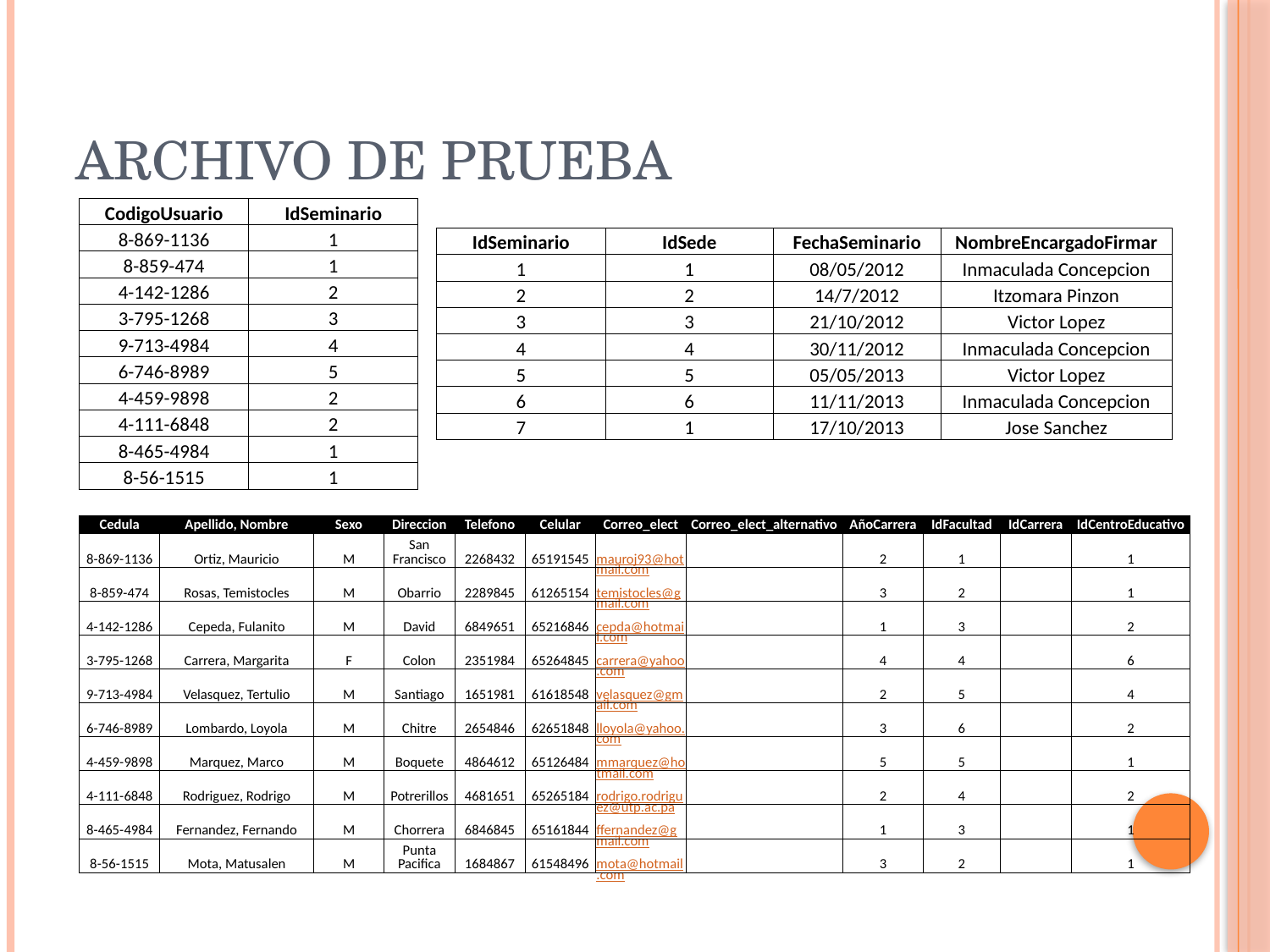

# Archivo de Prueba
| CodigoUsuario | IdSeminario |
| --- | --- |
| 8-869-1136 | 1 |
| 8-859-474 | 1 |
| 4-142-1286 | 2 |
| 3-795-1268 | 3 |
| 9-713-4984 | 4 |
| 6-746-8989 | 5 |
| 4-459-9898 | 2 |
| 4-111-6848 | 2 |
| 8-465-4984 | 1 |
| 8-56-1515 | 1 |
| IdSeminario | IdSede | FechaSeminario | NombreEncargadoFirmar |
| --- | --- | --- | --- |
| 1 | 1 | 08/05/2012 | Inmaculada Concepcion |
| 2 | 2 | 14/7/2012 | Itzomara Pinzon |
| 3 | 3 | 21/10/2012 | Victor Lopez |
| 4 | 4 | 30/11/2012 | Inmaculada Concepcion |
| 5 | 5 | 05/05/2013 | Victor Lopez |
| 6 | 6 | 11/11/2013 | Inmaculada Concepcion |
| 7 | 1 | 17/10/2013 | Jose Sanchez |
| Cedula | Apellido, Nombre | Sexo | Direccion | Telefono | Celular | Correo\_elect | Correo\_elect\_alternativo | AñoCarrera | IdFacultad | IdCarrera | IdCentroEducativo |
| --- | --- | --- | --- | --- | --- | --- | --- | --- | --- | --- | --- |
| 8-869-1136 | Ortiz, Mauricio | M | San Francisco | 2268432 | 65191545 | mauroj93@hotmail.com |  | 2 | 1 |  | 1 |
| 8-859-474 | Rosas, Temistocles | M | Obarrio | 2289845 | 61265154 | temistocles@gmail.com |  | 3 | 2 |  | 1 |
| 4-142-1286 | Cepeda, Fulanito | M | David | 6849651 | 65216846 | cepda@hotmail.com |  | 1 | 3 |  | 2 |
| 3-795-1268 | Carrera, Margarita | F | Colon | 2351984 | 65264845 | carrera@yahoo.com |  | 4 | 4 |  | 6 |
| 9-713-4984 | Velasquez, Tertulio | M | Santiago | 1651981 | 61618548 | velasquez@gmail.com |  | 2 | 5 |  | 4 |
| 6-746-8989 | Lombardo, Loyola | M | Chitre | 2654846 | 62651848 | lloyola@yahoo.com |  | 3 | 6 |  | 2 |
| 4-459-9898 | Marquez, Marco | M | Boquete | 4864612 | 65126484 | mmarquez@hotmail.com |  | 5 | 5 |  | 1 |
| 4-111-6848 | Rodriguez, Rodrigo | M | Potrerillos | 4681651 | 65265184 | rodrigo.rodriguez@utp.ac.pa |  | 2 | 4 |  | 2 |
| 8-465-4984 | Fernandez, Fernando | M | Chorrera | 6846845 | 65161844 | ffernandez@gmail.com |  | 1 | 3 |  | 1 |
| 8-56-1515 | Mota, Matusalen | M | Punta Pacifica | 1684867 | 61548496 | mota@hotmail.com |  | 3 | 2 |  | 1 |